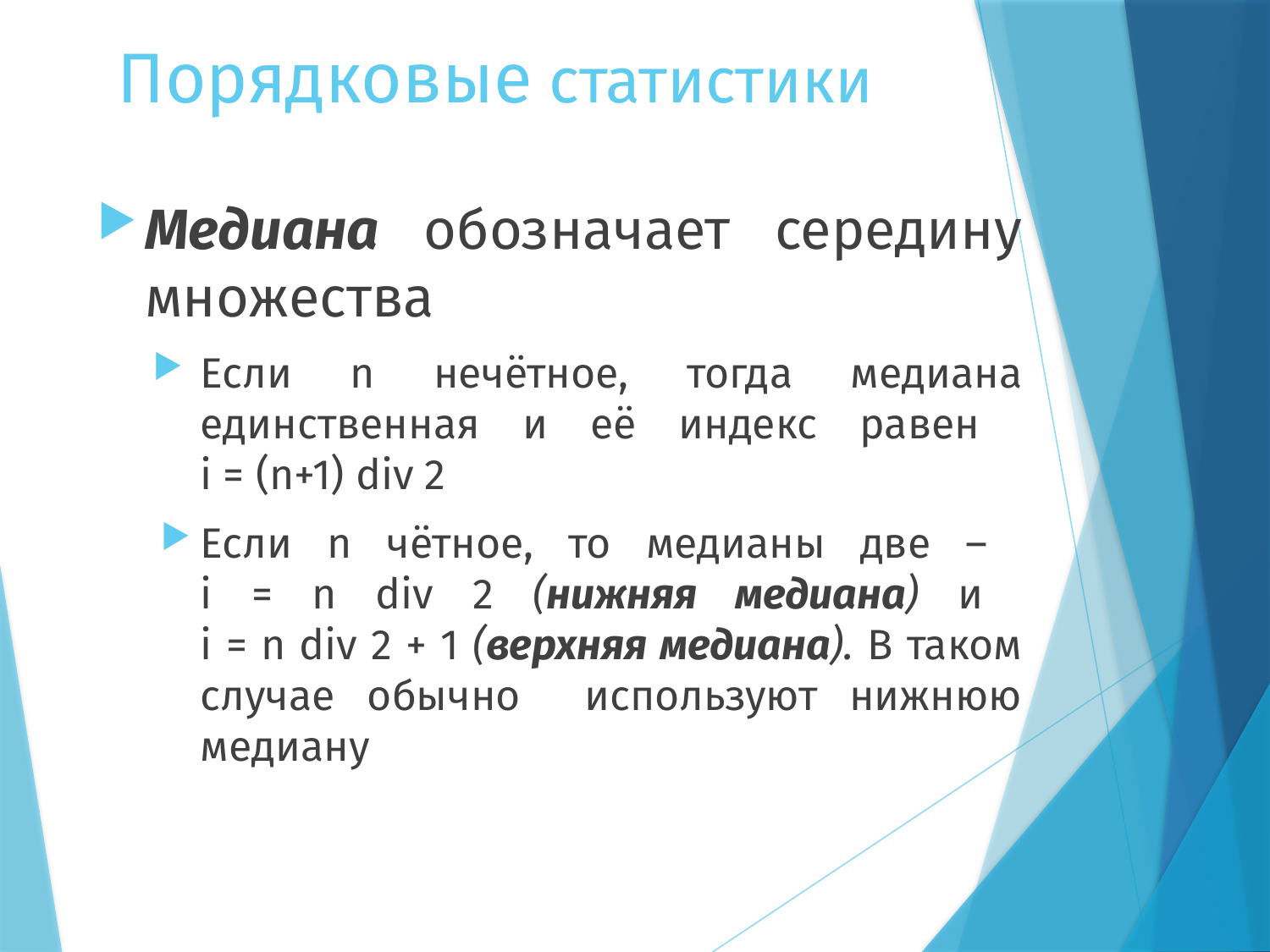

# Порядковые статистики
Медиана обозначает середину множества
Если n нечётное, тогда медиана единственная и её индекс равен
i = (n+1) div 2
Если n чётное, то медианы две –
i = n div 2 (нижняя медиана) и
i = n div 2 + 1 (верхняя медиана). В таком случае обычно  используют нижнюю медиану